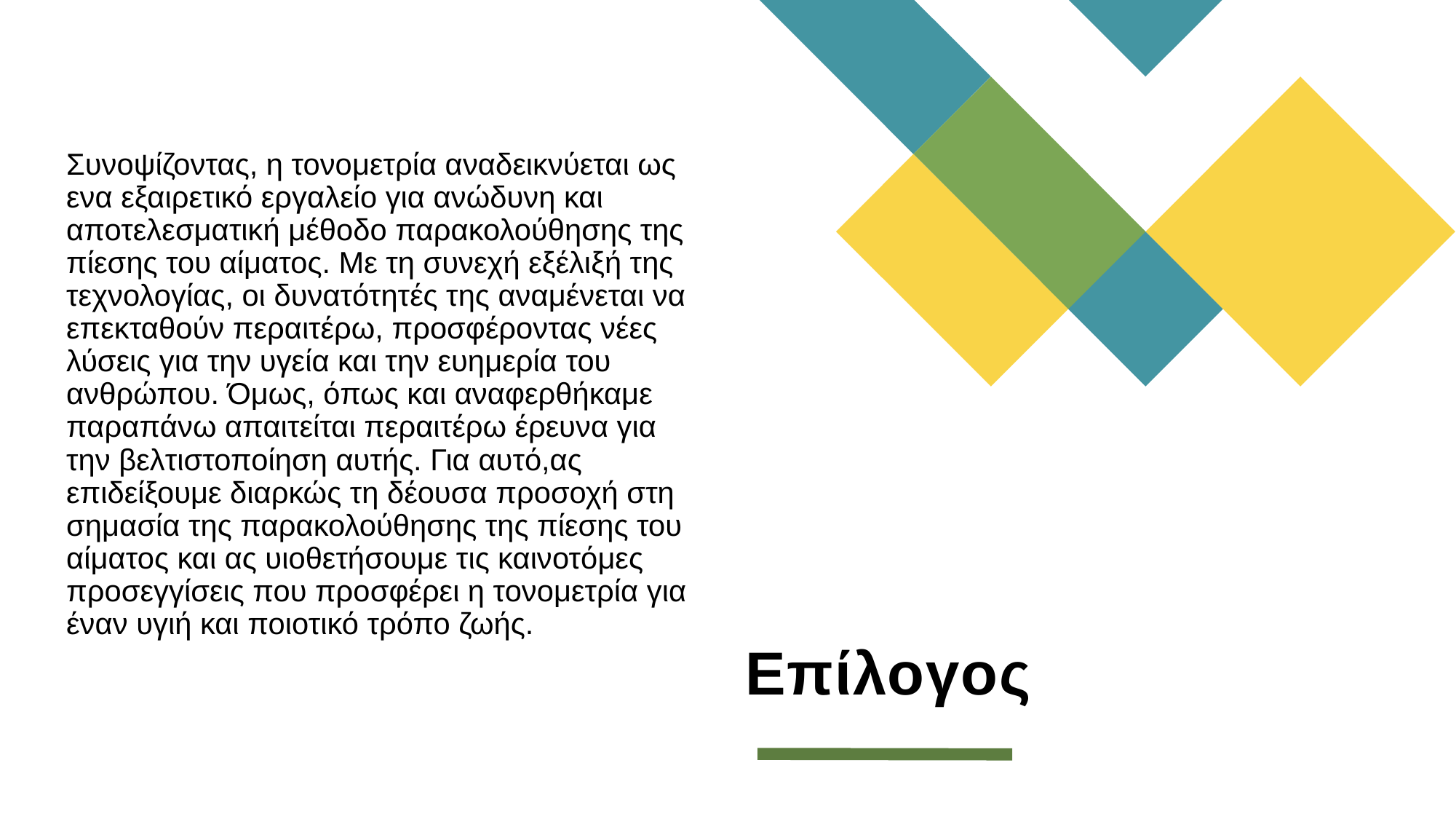

Συνοψίζοντας, η τονομετρία αναδεικνύεται ως ενα εξαιρετικό εργαλείο για ανώδυνη και αποτελεσματική μέθοδο παρακολούθησης της πίεσης του αίματος. Με τη συνεχή εξέλιξή της τεχνολογίας, οι δυνατότητές της αναμένεται να επεκταθούν περαιτέρω, προσφέροντας νέες λύσεις για την υγεία και την ευημερία του ανθρώπου. Όμως, όπως και αναφερθήκαμε παραπάνω απαιτείται περαιτέρω έρευνα για την βελτιστοποίηση αυτής. Για αυτό,ας επιδείξουμε διαρκώς τη δέουσα προσοχή στη σημασία της παρακολούθησης της πίεσης του αίματος και ας υιοθετήσουμε τις καινοτόμες προσεγγίσεις που προσφέρει η τονομετρία για έναν υγιή και ποιοτικό τρόπο ζωής.
# Επίλογος